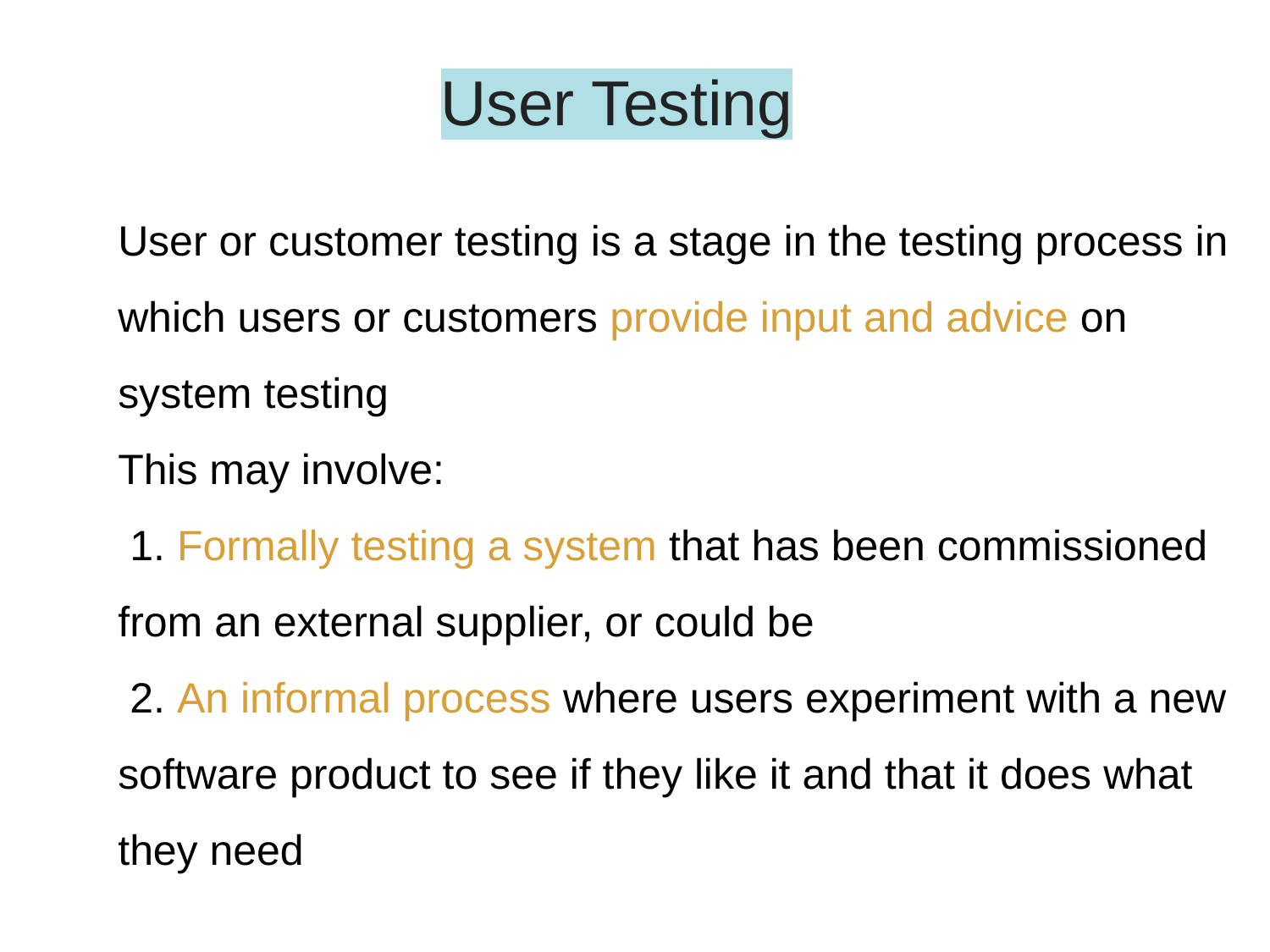

# User Testing
User or customer testing is a stage in the testing process in which users or customers provide input and advice on system testing
This may involve:
 1. Formally testing a system that has been commissioned from an external supplier, or could be
 2. An informal process where users experiment with a new software product to see if they like it and that it does what they need